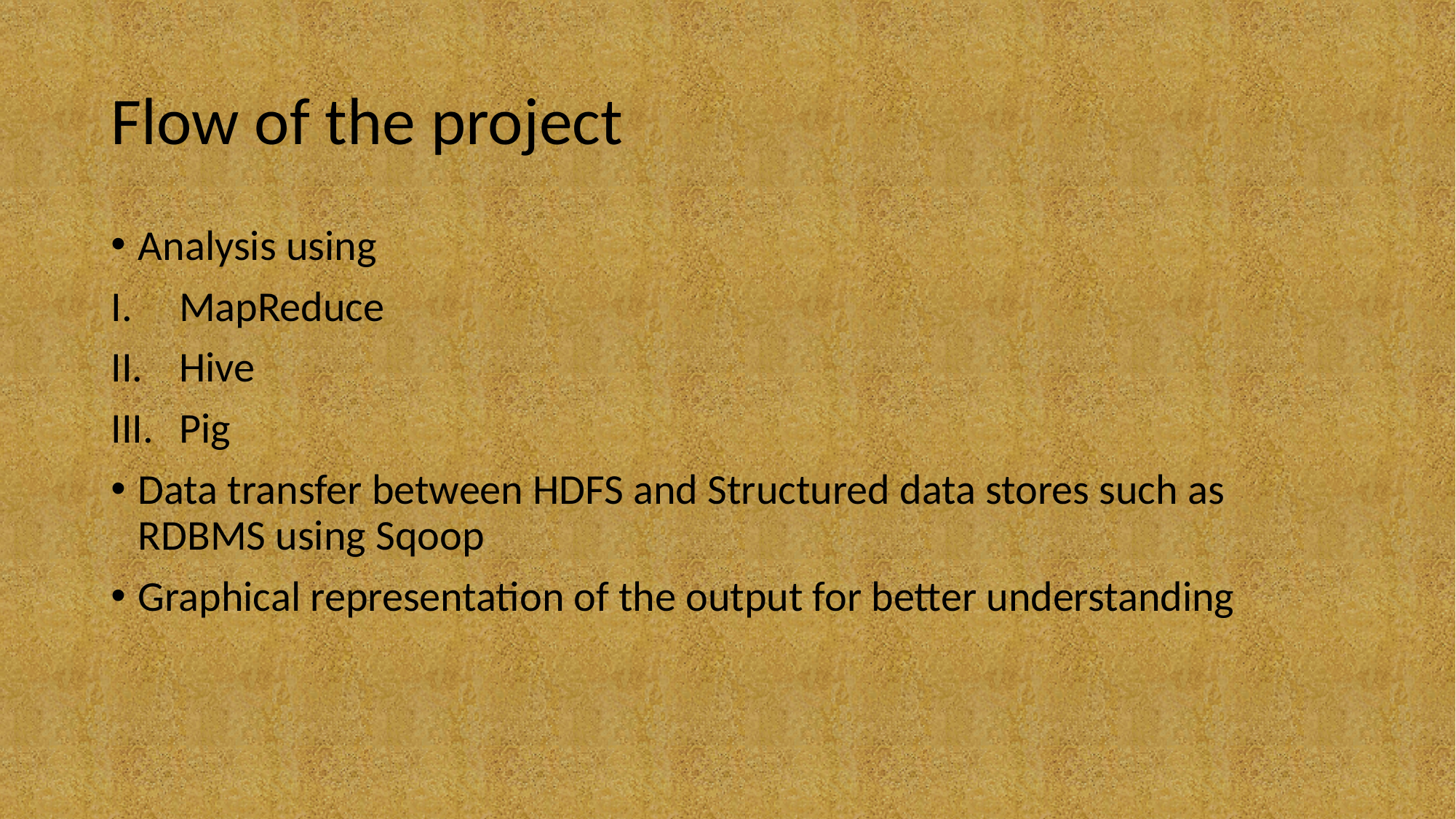

# Flow of the project
Analysis using
MapReduce
Hive
Pig
Data transfer between HDFS and Structured data stores such as RDBMS using Sqoop
Graphical representation of the output for better understanding